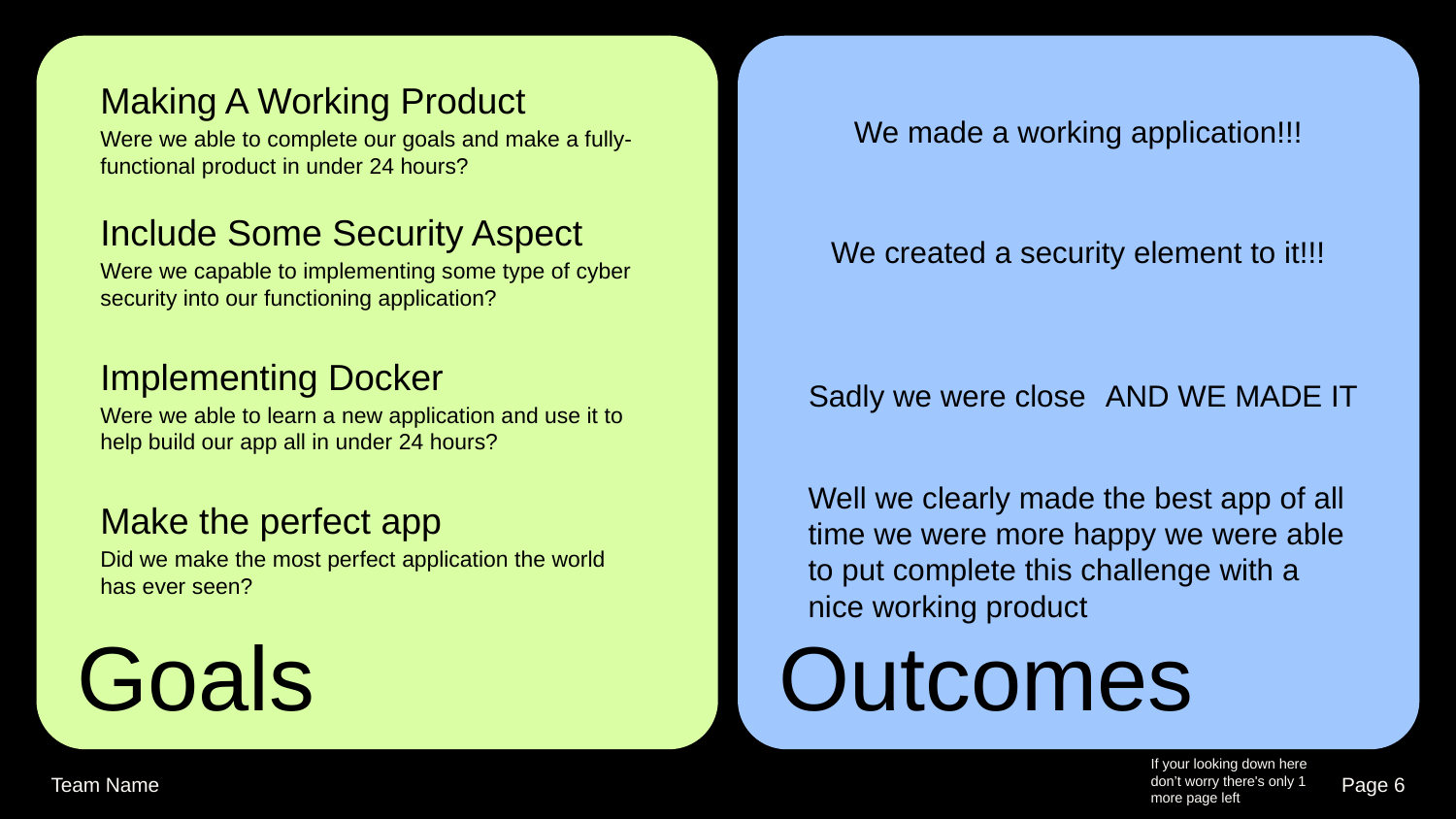

Making A Working Product
We made a working application!!!
Were we able to complete our goals and make a fully-functional product in under 24 hours?
Include Some Security Aspect
We created a security element to it!!!
Were we capable to implementing some type of cyber security into our functioning application?
Implementing Docker
Sadly we were close
AND WE MADE IT
Were we able to learn a new application and use it to help build our app all in under 24 hours?
Well we clearly made the best app of all time we were more happy we were able to put complete this challenge with a nice working product
Make the perfect app
Did we make the most perfect application the world has ever seen?

# Goals
Outcomes
If your looking down here don’t worry there's only 1 more page left
Team Name